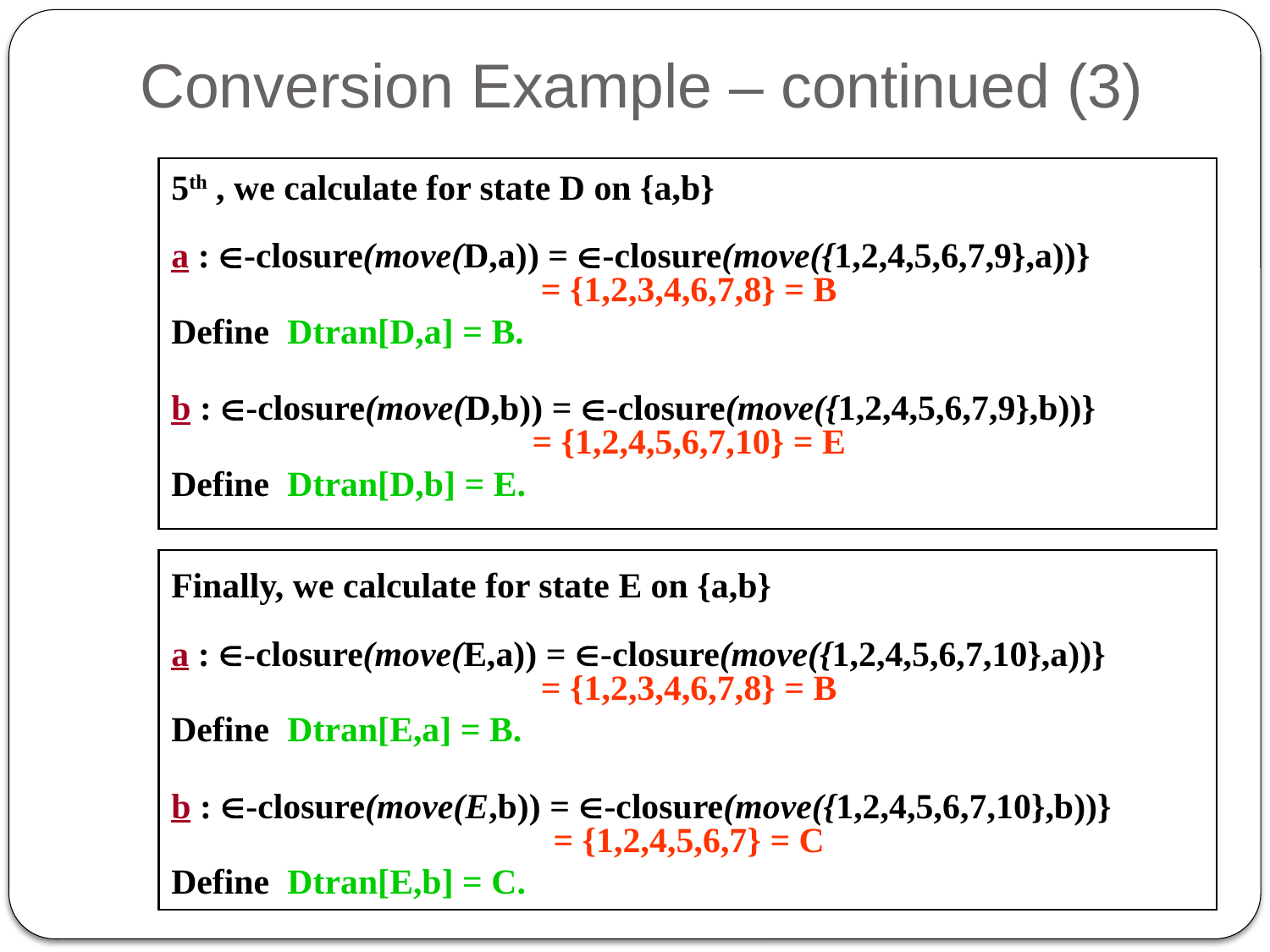

# Conversion Example – continued (3)
5th , we calculate for state D on {a,b}

a : ∈-closure(move(D,a)) = ∈-closure(move({1,2,4,5,6,7,9},a))}
= {1,2,3,4,6,7,8} = B
Define  Dtran[D,a] = B.

b : ∈-closure(move(D,b)) = ∈-closure(move({1,2,4,5,6,7,9},b))}
= {1,2,4,5,6,7,10} = E
Define  Dtran[D,b] = E.

Finally, we calculate for state E on {a,b}

a : ∈-closure(move(E,a)) = ∈-closure(move({1,2,4,5,6,7,10},a))}
= {1,2,3,4,6,7,8} = B
Define  Dtran[E,a] = B.

b : ∈-closure(move(E,b)) = ∈-closure(move({1,2,4,5,6,7,10},b))}
= {1,2,4,5,6,7} = C
Define  Dtran[E,b] = C.